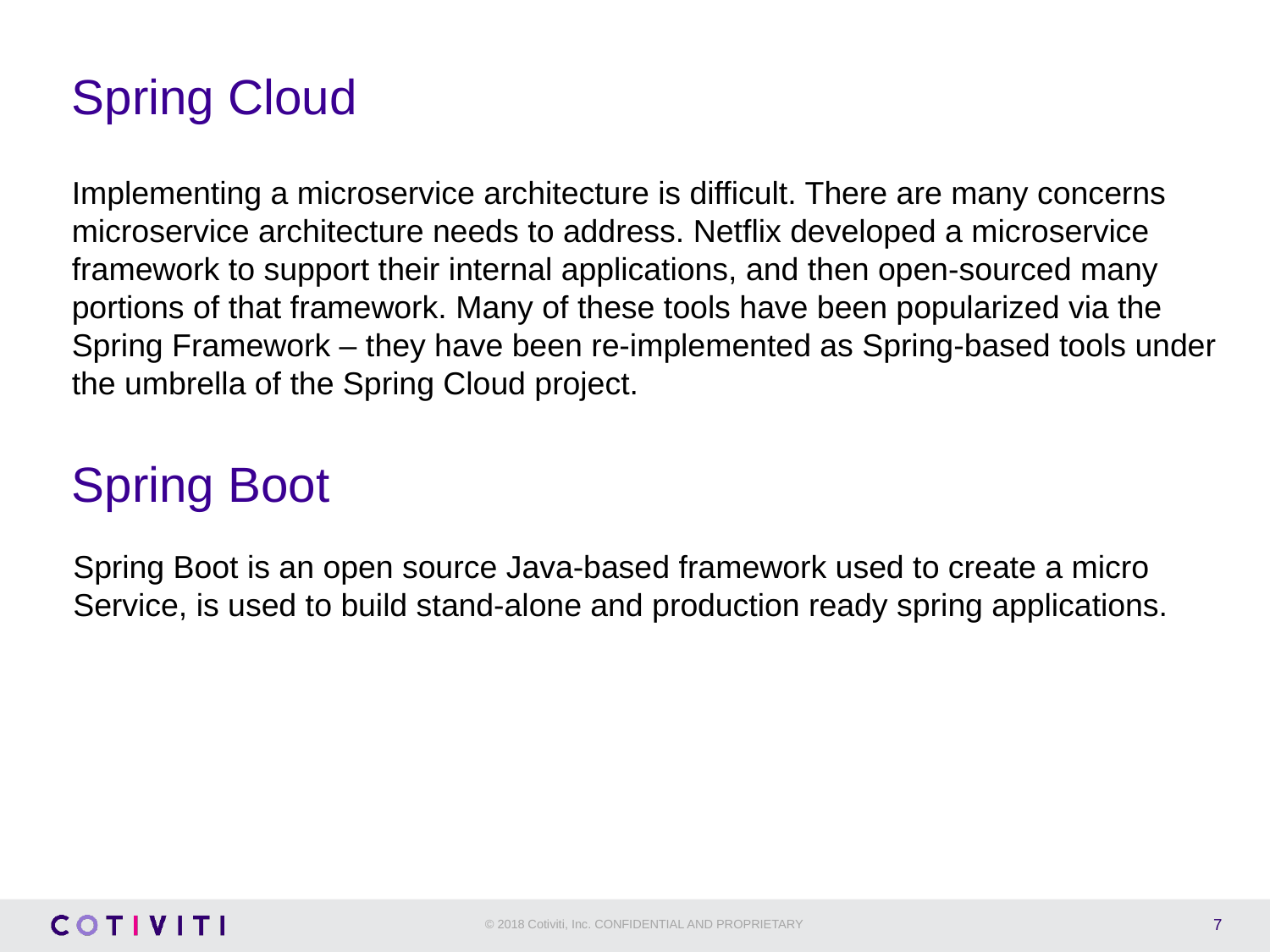

# Spring Cloud
Implementing a microservice architecture is difficult. There are many concerns microservice architecture needs to address. Netflix developed a microservice framework to support their internal applications, and then open-sourced many portions of that framework. Many of these tools have been popularized via the Spring Framework – they have been re-implemented as Spring-based tools under the umbrella of the Spring Cloud project.
Spring Boot
Spring Boot is an open source Java-based framework used to create a micro Service, is used to build stand-alone and production ready spring applications.
7